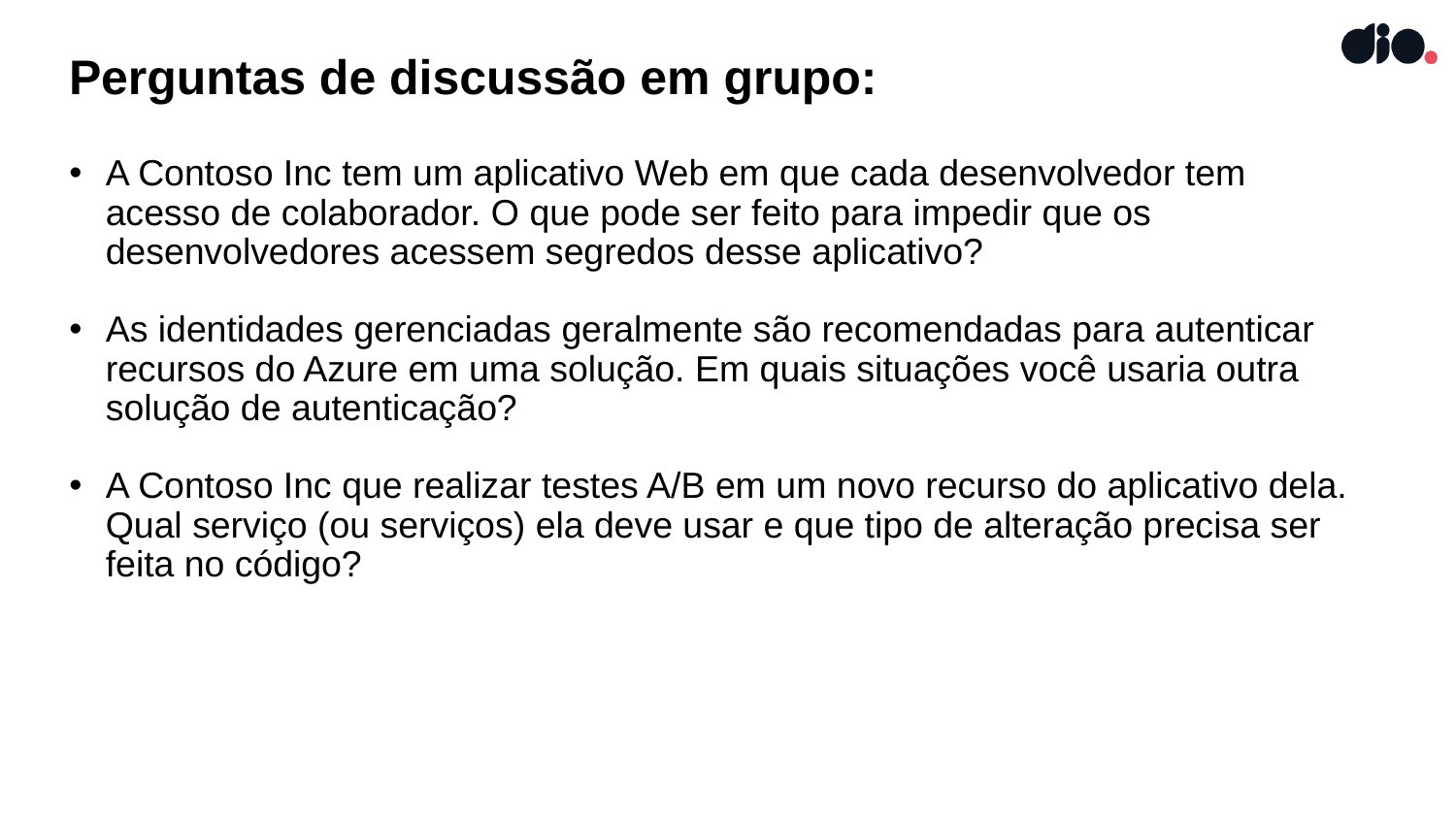

# Perguntas de discussão em grupo:
A Contoso Inc tem um aplicativo Web em que cada desenvolvedor tem acesso de colaborador. O que pode ser feito para impedir que os desenvolvedores acessem segredos desse aplicativo?
As identidades gerenciadas geralmente são recomendadas para autenticar recursos do Azure em uma solução. Em quais situações você usaria outra solução de autenticação?
A Contoso Inc que realizar testes A/B em um novo recurso do aplicativo dela. Qual serviço (ou serviços) ela deve usar e que tipo de alteração precisa ser feita no código?